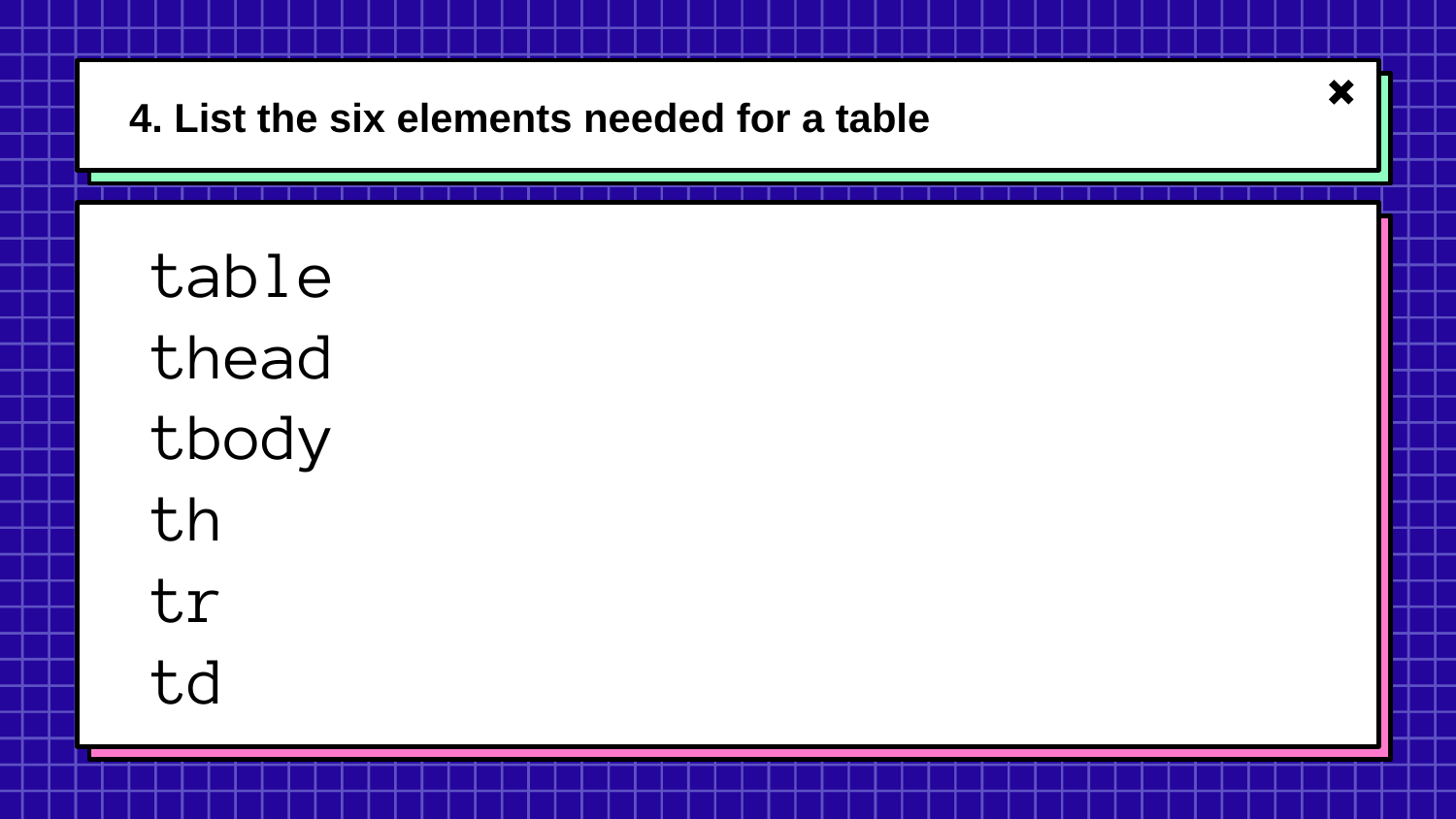

# 4. List the six elements needed for a table
table
thead
tbody
th
tr
td